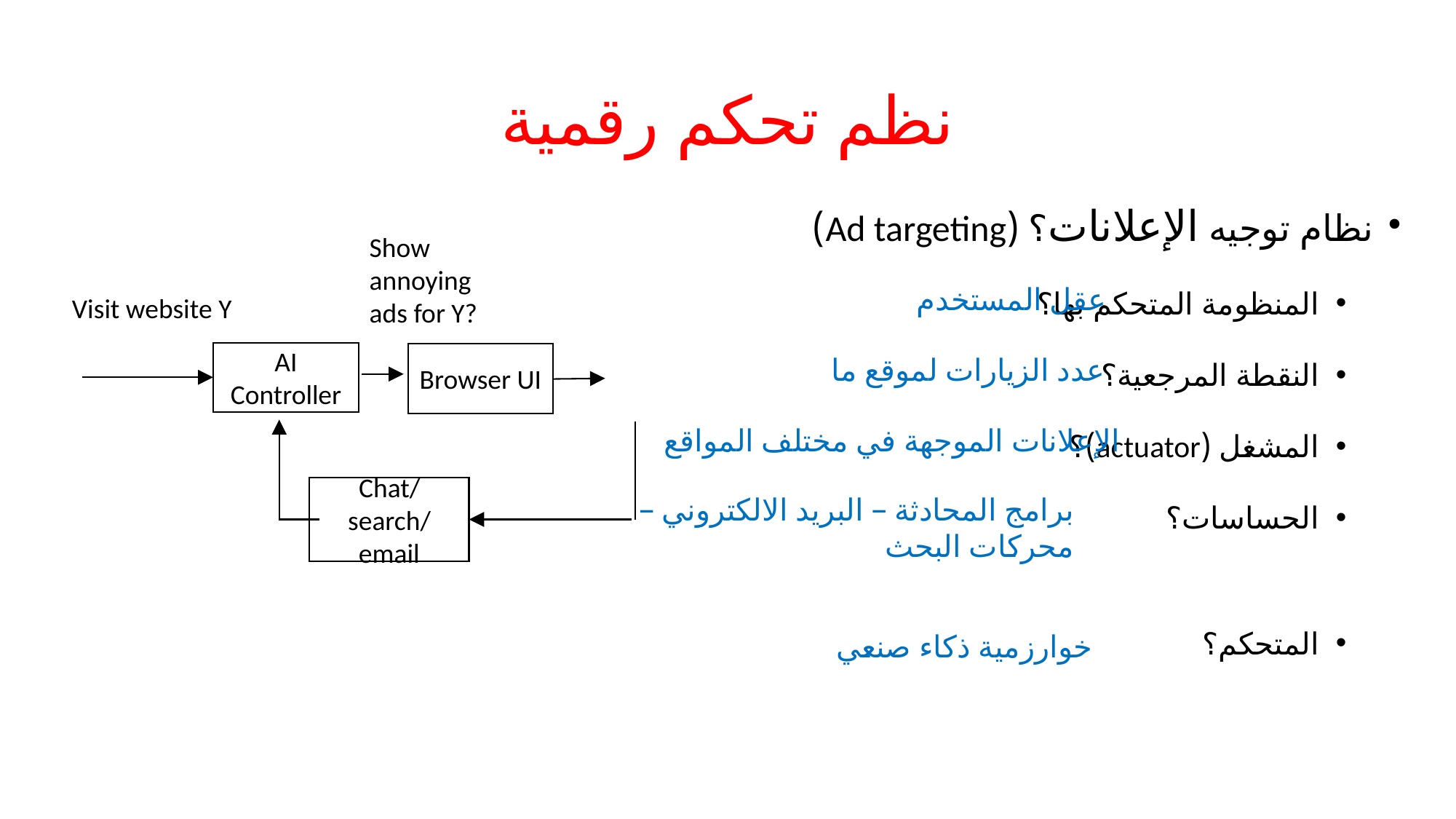

# نظم تحكم رقمية
نظام توجيه الإعلانات؟ (Ad targeting)
المنظومة المتحكم بها؟
النقطة المرجعية؟
المشغل (actuator)؟
الحساسات؟

المتحكم؟

Show annoying ads for Y?
Visit website Y
AI Controller
Browser UI

Chat/search/email
عقل المستخدم
عدد الزيارات لموقع ما
الإعلانات الموجهة في مختلف المواقع
برامج المحادثة – البريد الالكتروني – محركات البحث
خوارزمية ذكاء صنعي